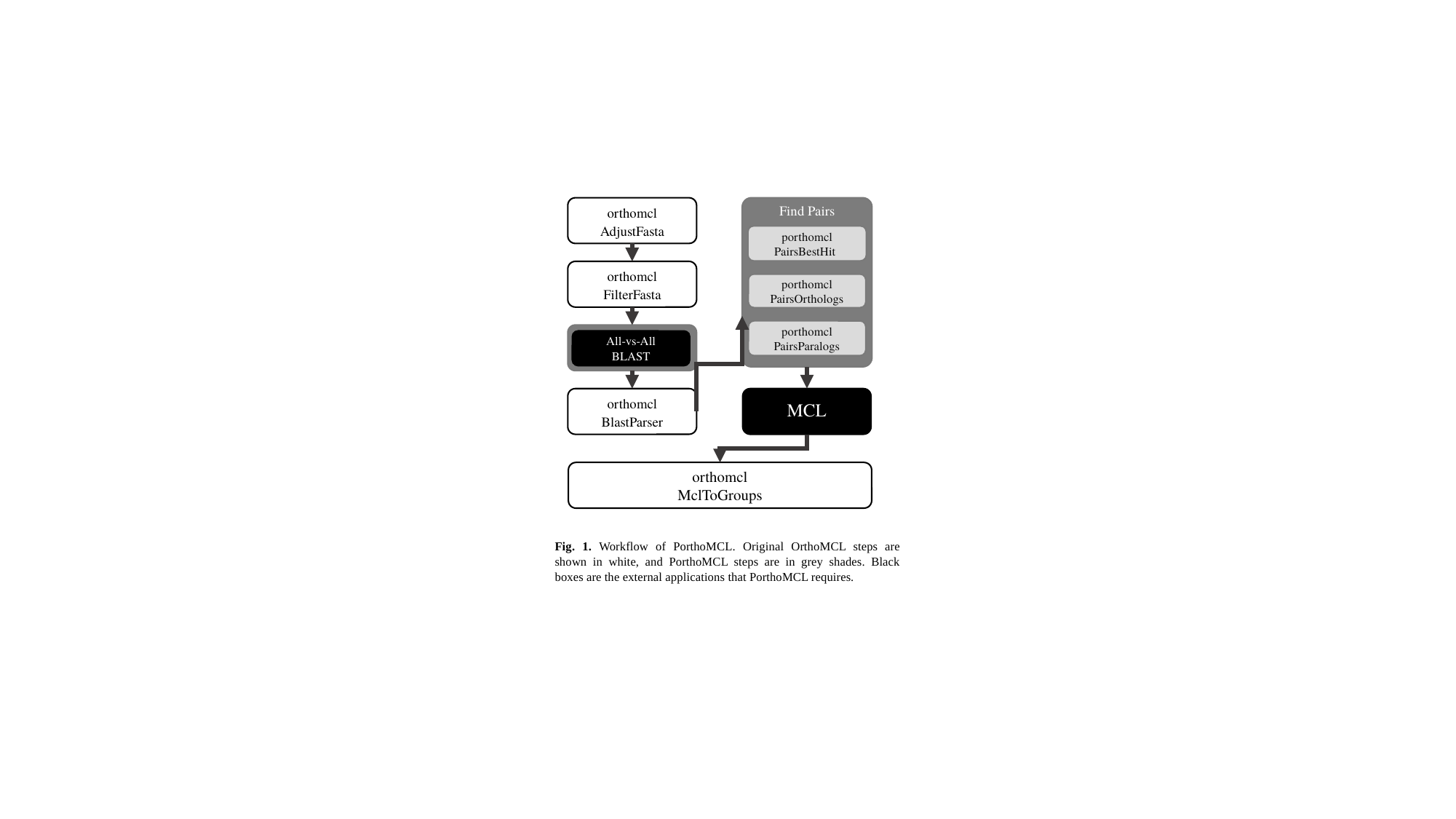

orthomcl
AdjustFasta
Find Pairs
porthomcl
PairsBestHit
orthomcl
FilterFasta
porthomcl
PairsOrthologs
porthomcl
PairsParalogs

All-vs-All
BLAST
MCL
orthomcl
BlastParser
orthomcl
MclToGroups
Fig. 1. Workflow of PorthoMCL. Original OrthoMCL steps are shown in white, and PorthoMCL steps are in grey shades. Black boxes are the external applications that PorthoMCL requires.